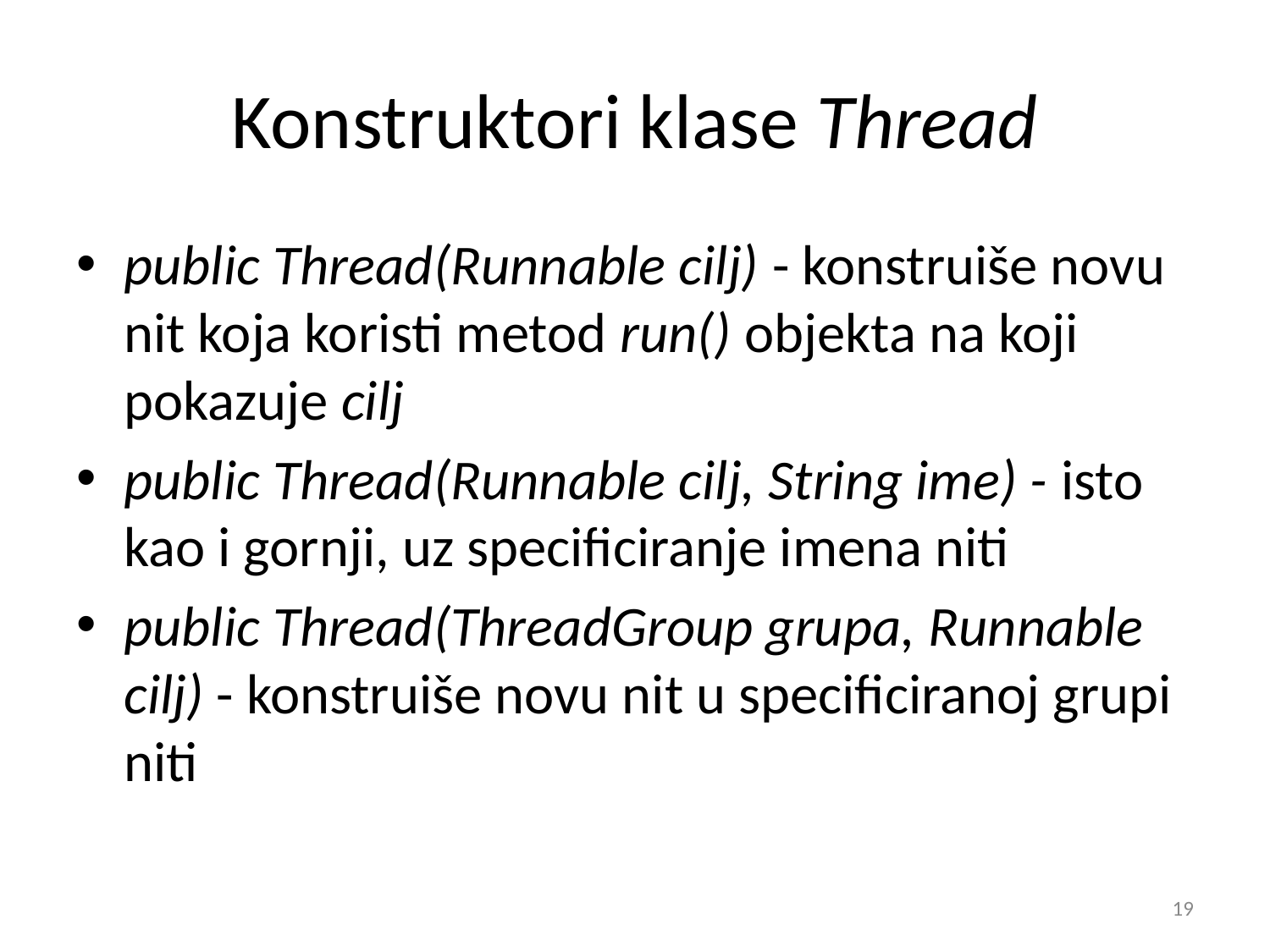

# Konstruktori klase Thread
public Thread(Runnable cilj) - konstruiše novu nit koja koristi metod run() objekta na koji pokazuje cilj
public Thread(Runnable cilj, String ime) - isto kao i gornji, uz specificiranje imena niti
public Thread(ThreadGroup grupa, Runnable cilj) - konstruiše novu nit u specificiranoj grupi niti

19